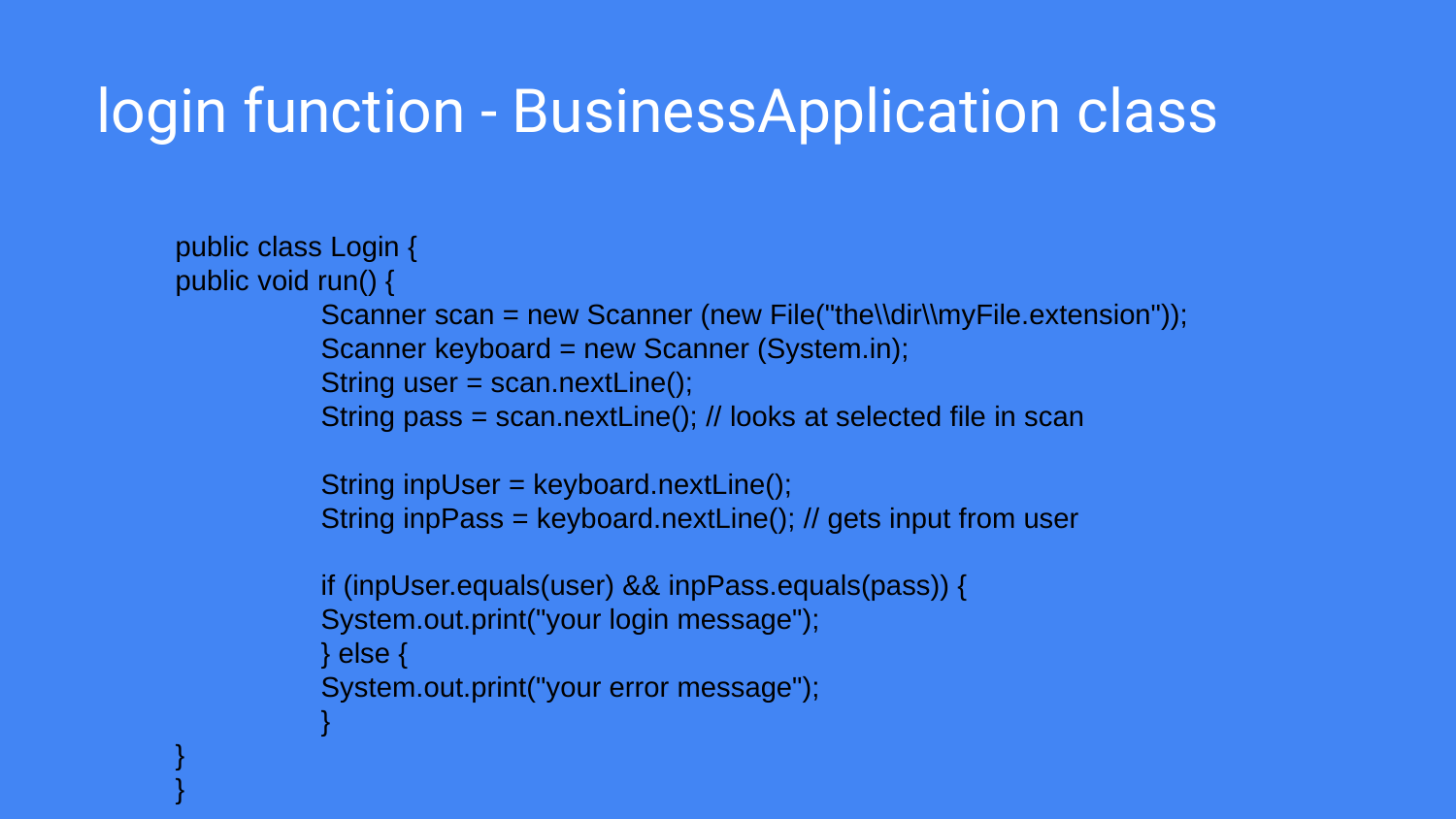

# login function - BusinessApplication class
public class Login {
public void run() {
	Scanner scan = new Scanner (new File("the\\dir\\myFile.extension"));
	Scanner keyboard = new Scanner (System.in);
	String user = scan.nextLine();
	String pass = scan.nextLine(); // looks at selected file in scan

	String inpUser = keyboard.nextLine();
	String inpPass = keyboard.nextLine(); // gets input from user

	if (inpUser.equals(user) && inpPass.equals(pass)) {
    	System.out.print("your login message");
	} else {
    	System.out.print("your error message");
	}
}
}